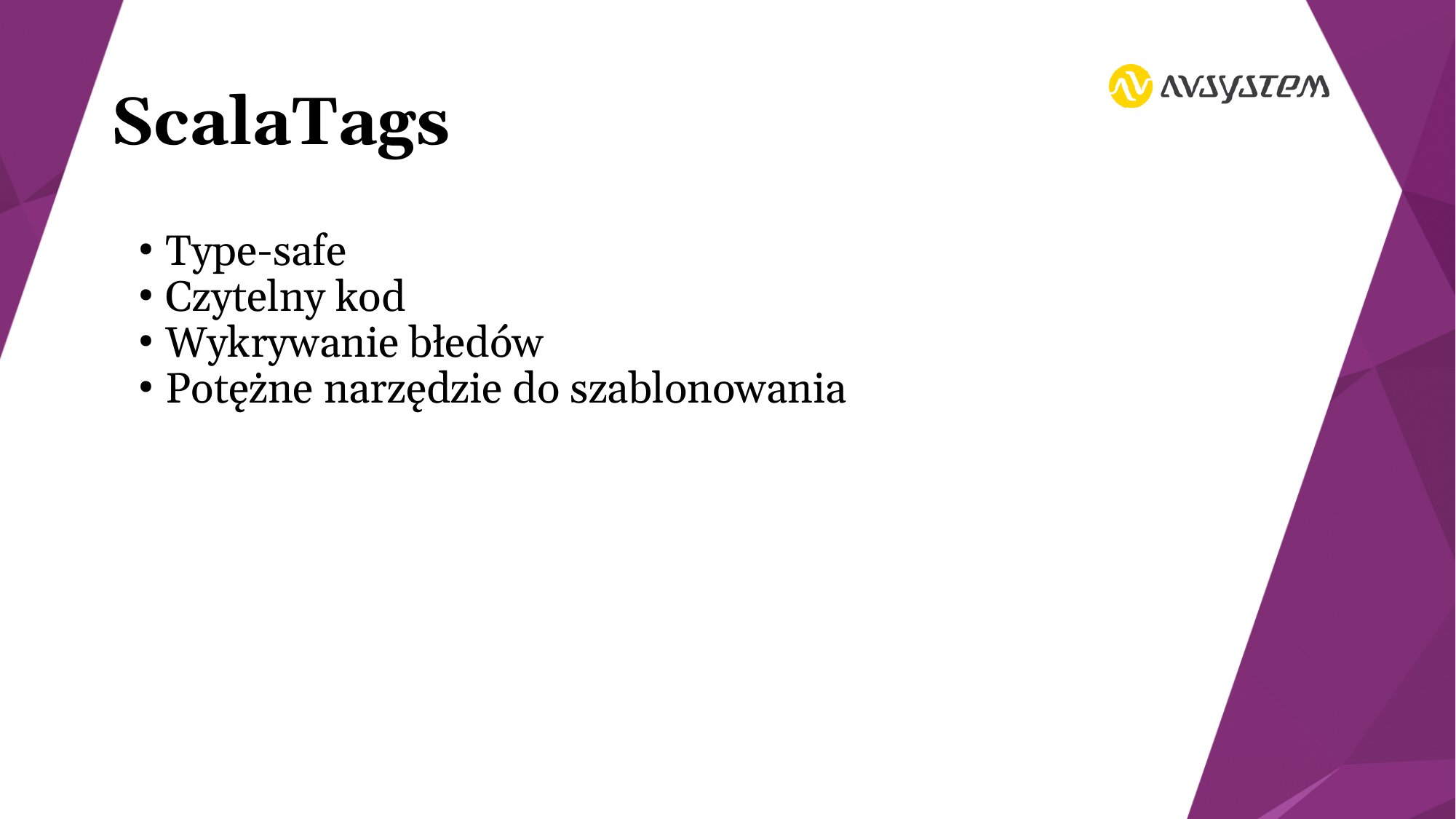

# ScalaTags
Type-safe
Czytelny kod
Wykrywanie błedów
Potężne narzędzie do szablonowania